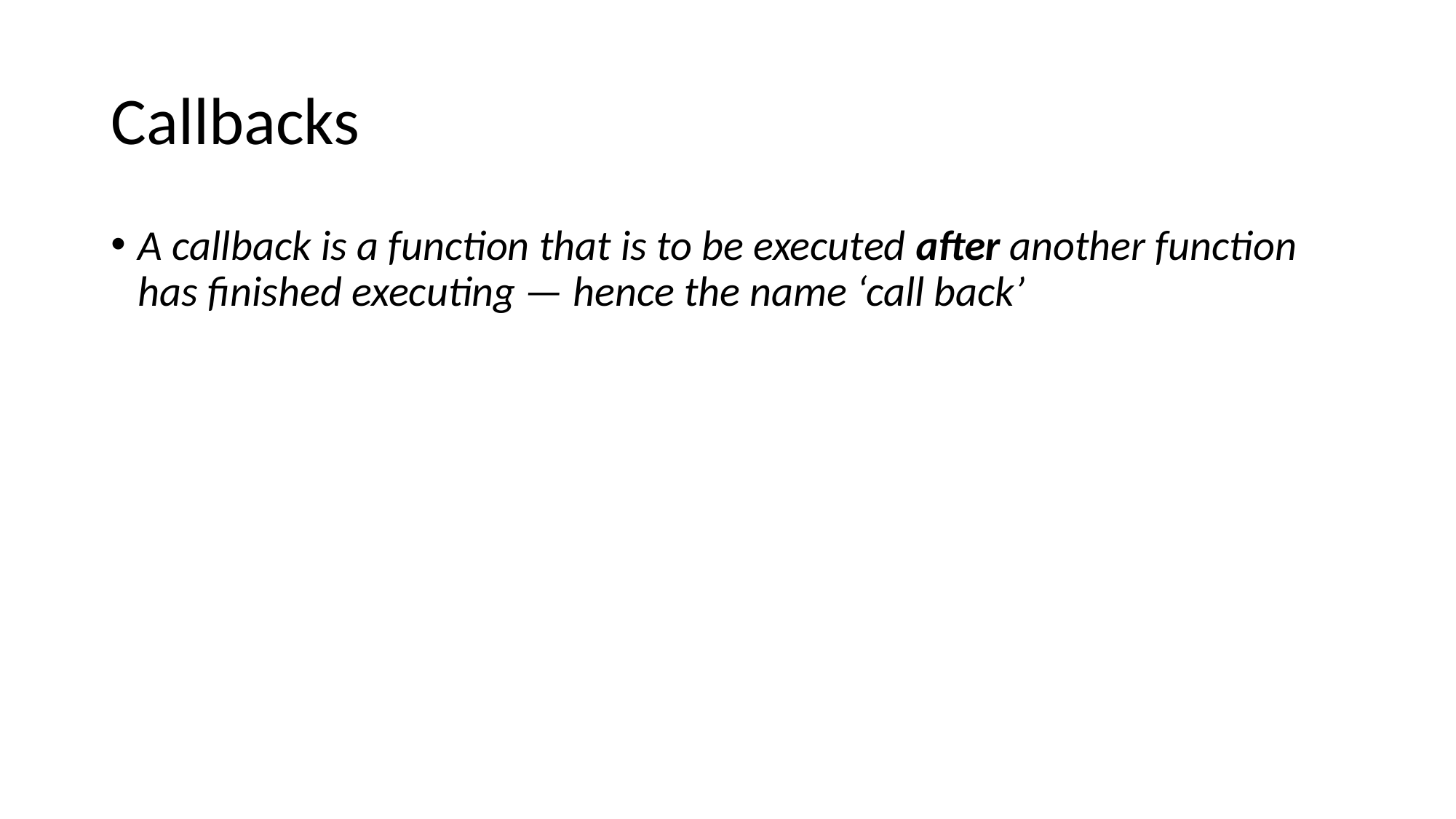

# Callbacks
A callback is a function that is to be executed after another function has finished executing — hence the name ‘call back’